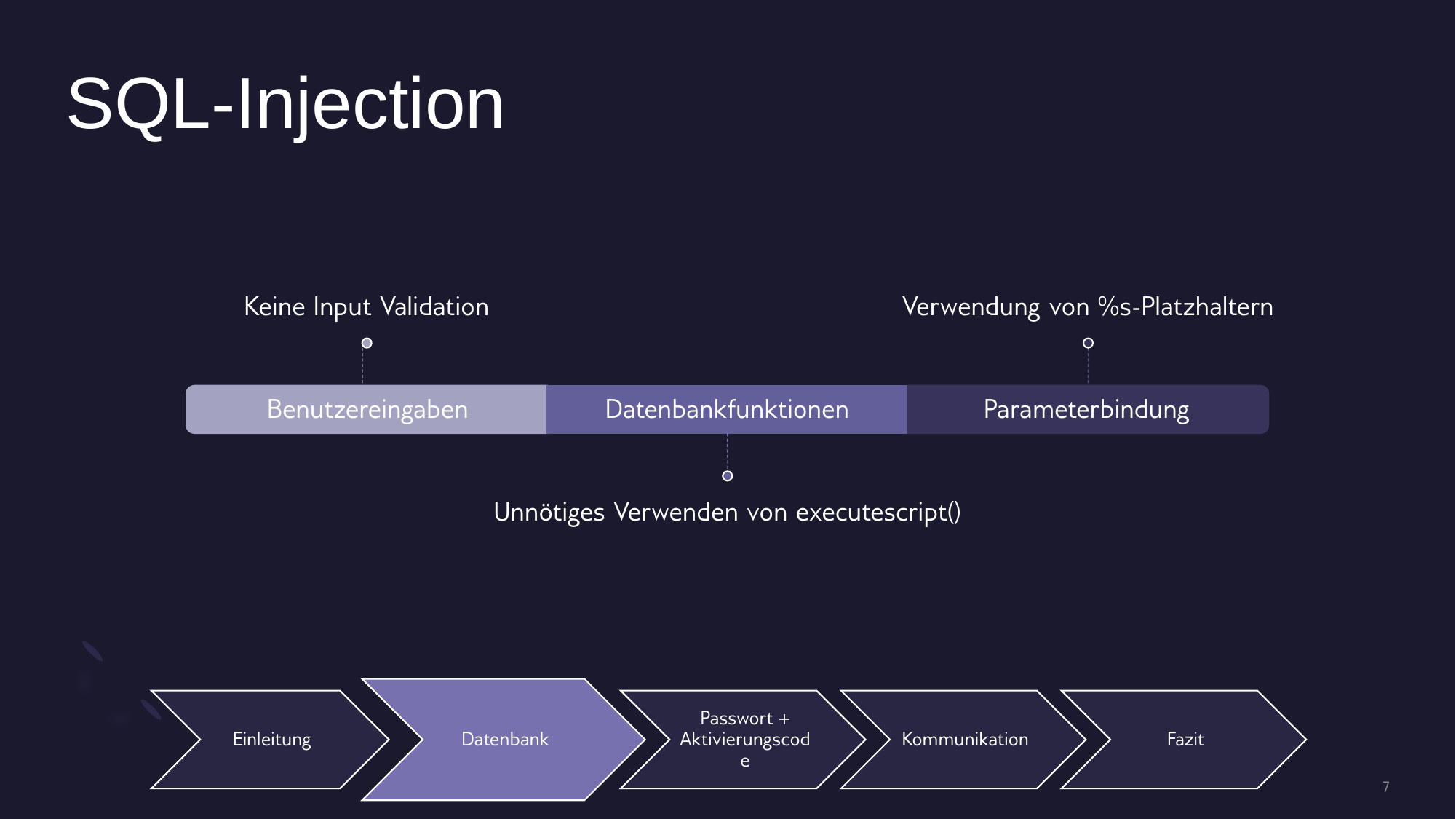

# SQL-Injection
Keine Input Validation
Verwendung von %s-Platzhaltern

Benutzereingaben
Datenbankfunktionen
Parameterbindung

Unnötiges Verwenden von executescript()
Einleitung
Datenbank
Passwort + Aktivierungscode
Kommunikation
Fazit
7